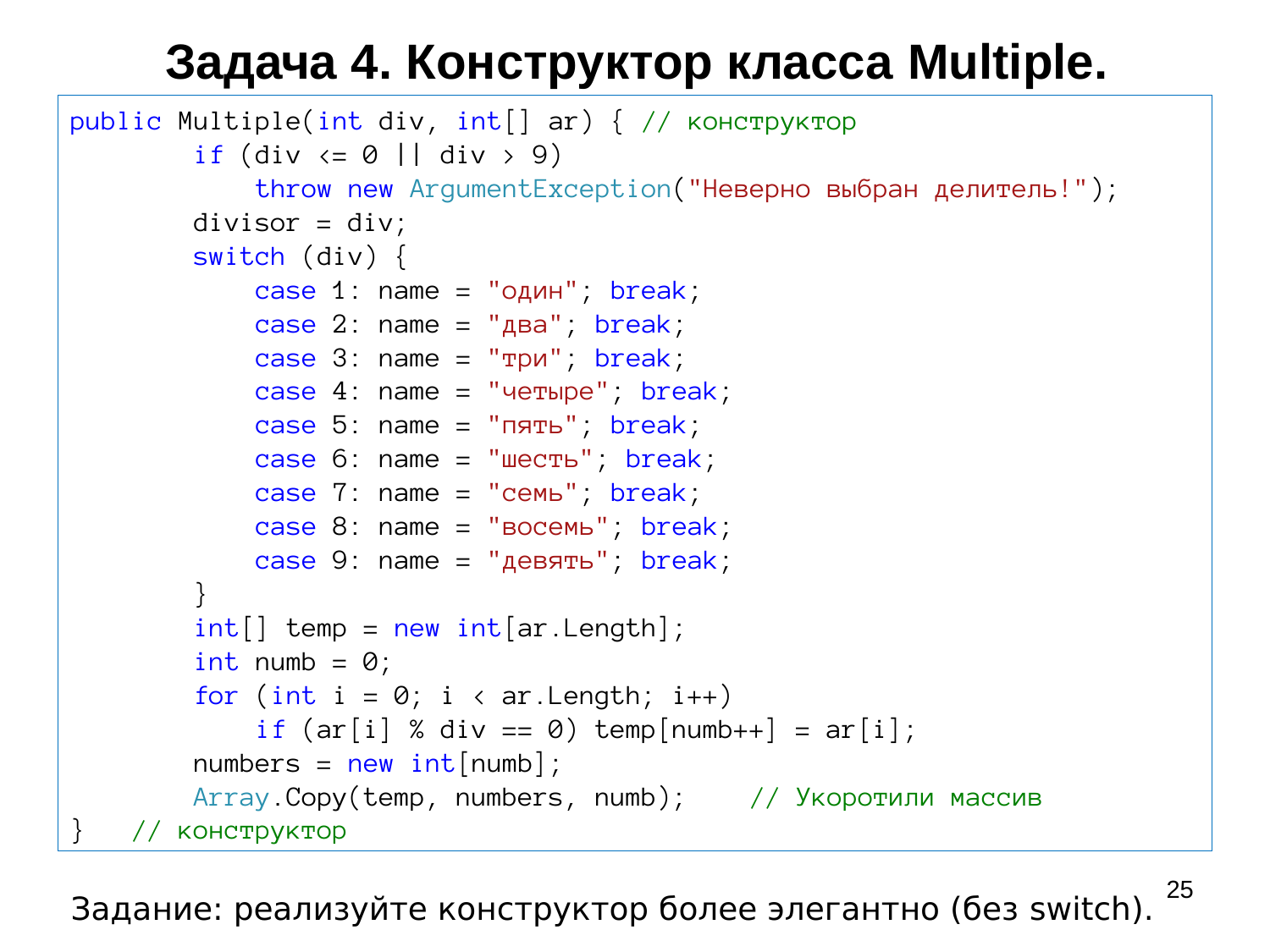

# Задача 4. Конструктор класса Multiple.
public Multiple(int div, int[] ar) { // конструктор
        if (div <= 0 || div > 9)
            throw new ArgumentException("Неверно выбран делитель!");
        divisor = div;
        switch (div) {
            case 1: name = "один"; break;
            case 2: name = "два"; break;
            case 3: name = "три"; break;
            case 4: name = "четыре"; break;
            case 5: name = "пять"; break;
            case 6: name = "шесть"; break;
            case 7: name = "семь"; break;
            case 8: name = "восемь"; break;
            case 9: name = "девять"; break;
        }
        int[] temp = new int[ar.Length];
        int numb = 0;
        for (int i = 0; i < ar.Length; i++)
            if (ar[i] % div == 0) temp[numb++] = ar[i];
        numbers = new int[numb];
        Array.Copy(temp, numbers, numb);    // Укоротили массив
}   // конструктор
25
Задание: реализуйте конструктор более элегантно (без switch).